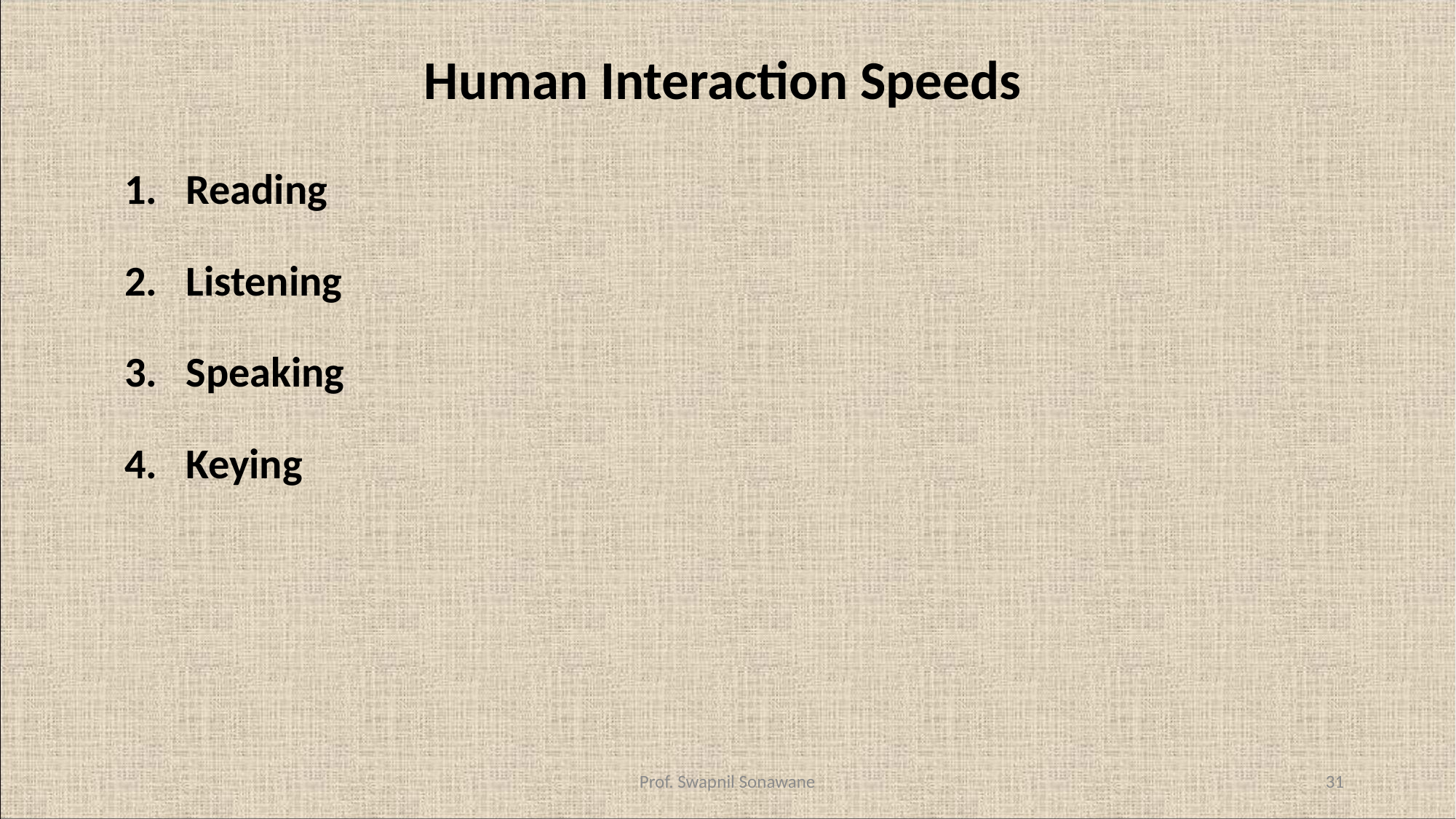

# Human Interaction Speeds
Reading
Listening
Speaking
Keying
Prof. Swapnil Sonawane
31